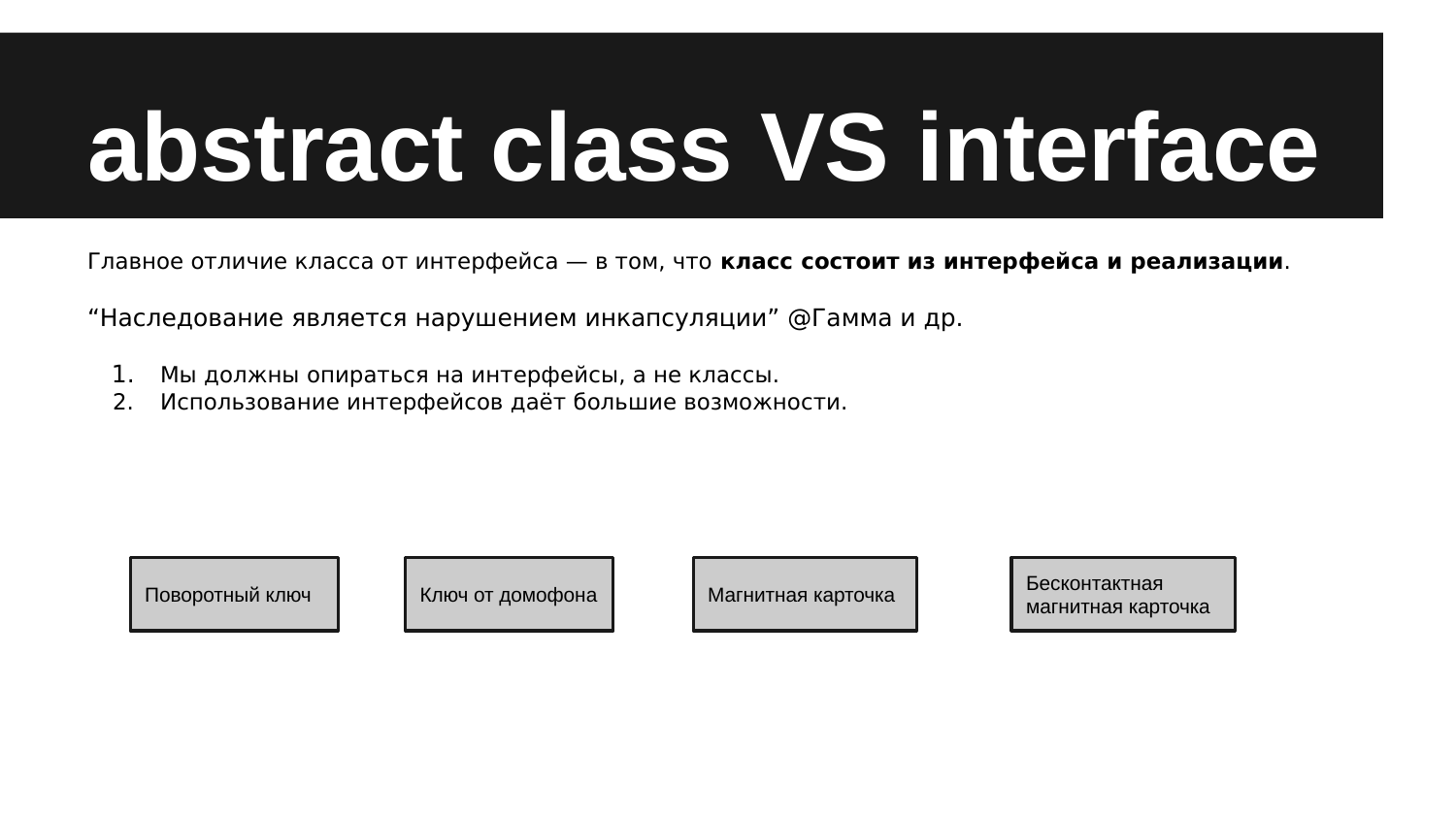

# abstract class VS interface
Главное отличие класса от интерфейса — в том, что класс состоит из интерфейса и реализации.

“Наследование является нарушением инкапсуляции” @Гамма и др.

Мы должны опираться на интерфейсы, а не классы.
Использование интерфейсов даёт большие возможности.

Поворотный ключ
Ключ от домофона
Магнитная карточка
Бесконтактная магнитная карточка